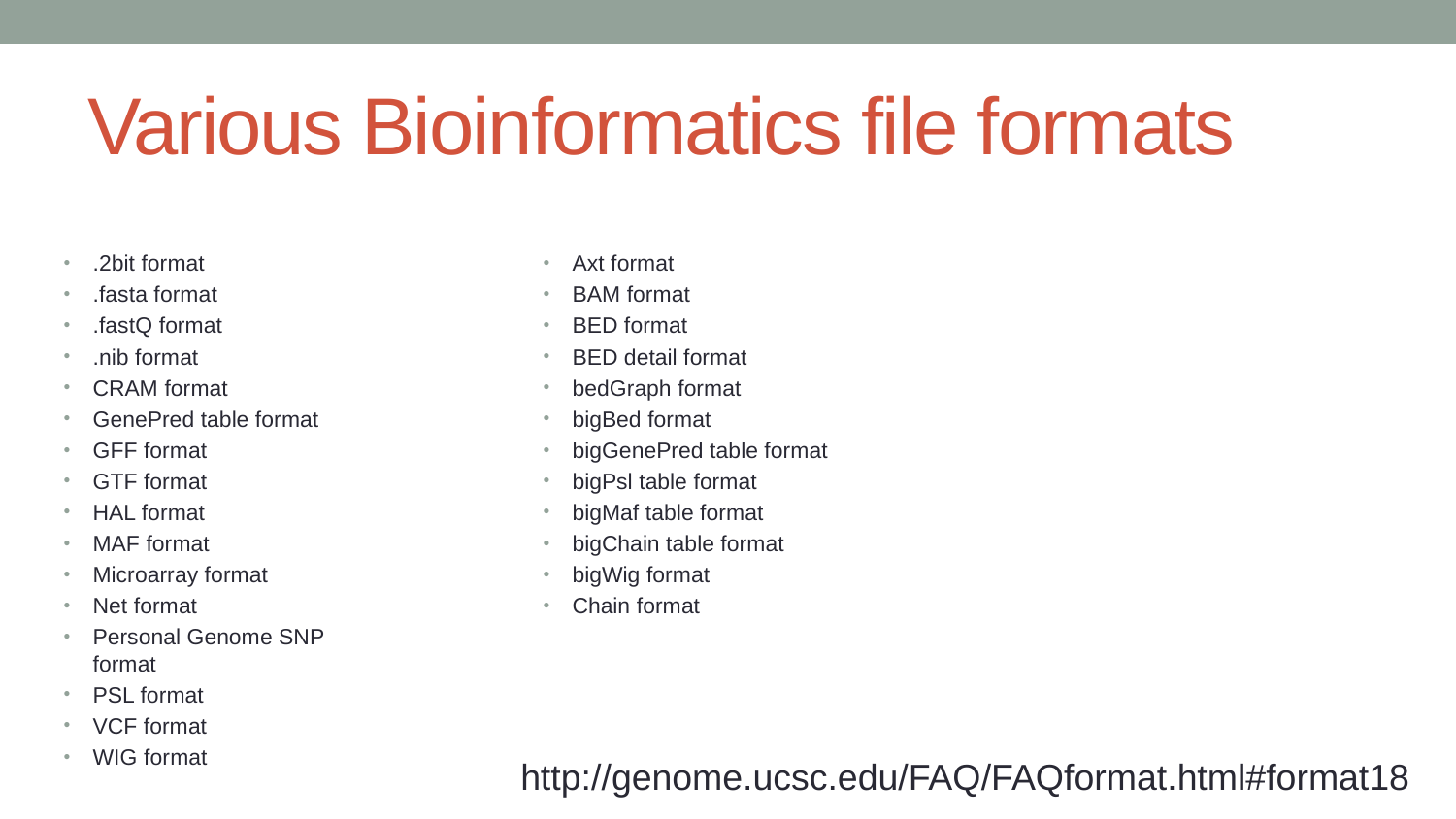

# Various Bioinformatics file formats
.2bit format
.fasta format
.fastQ format
.nib format
CRAM format
GenePred table format
GFF format
GTF format
HAL format
MAF format
Microarray format
Net format
Personal Genome SNP format
PSL format
VCF format
WIG format
Axt format
BAM format
BED format
BED detail format
bedGraph format
bigBed format
bigGenePred table format
bigPsl table format
bigMaf table format
bigChain table format
bigWig format
Chain format

http://genome.ucsc.edu/FAQ/FAQformat.html#format18